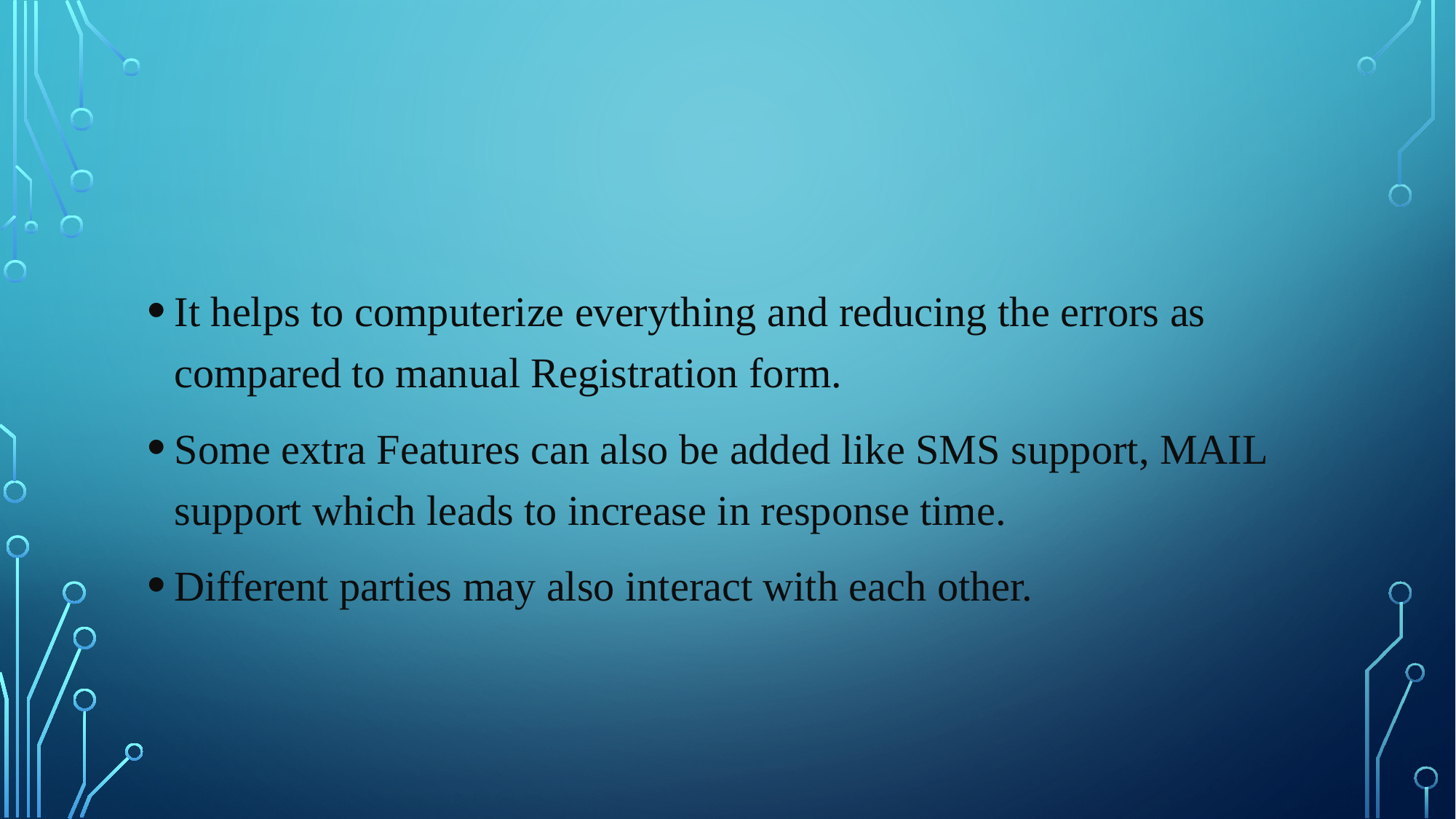

It helps to computerize everything and reducing the errors as compared to manual Registration form.
Some extra Features can also be added like SMS support, MAIL support which leads to increase in response time.
Different parties may also interact with each other.